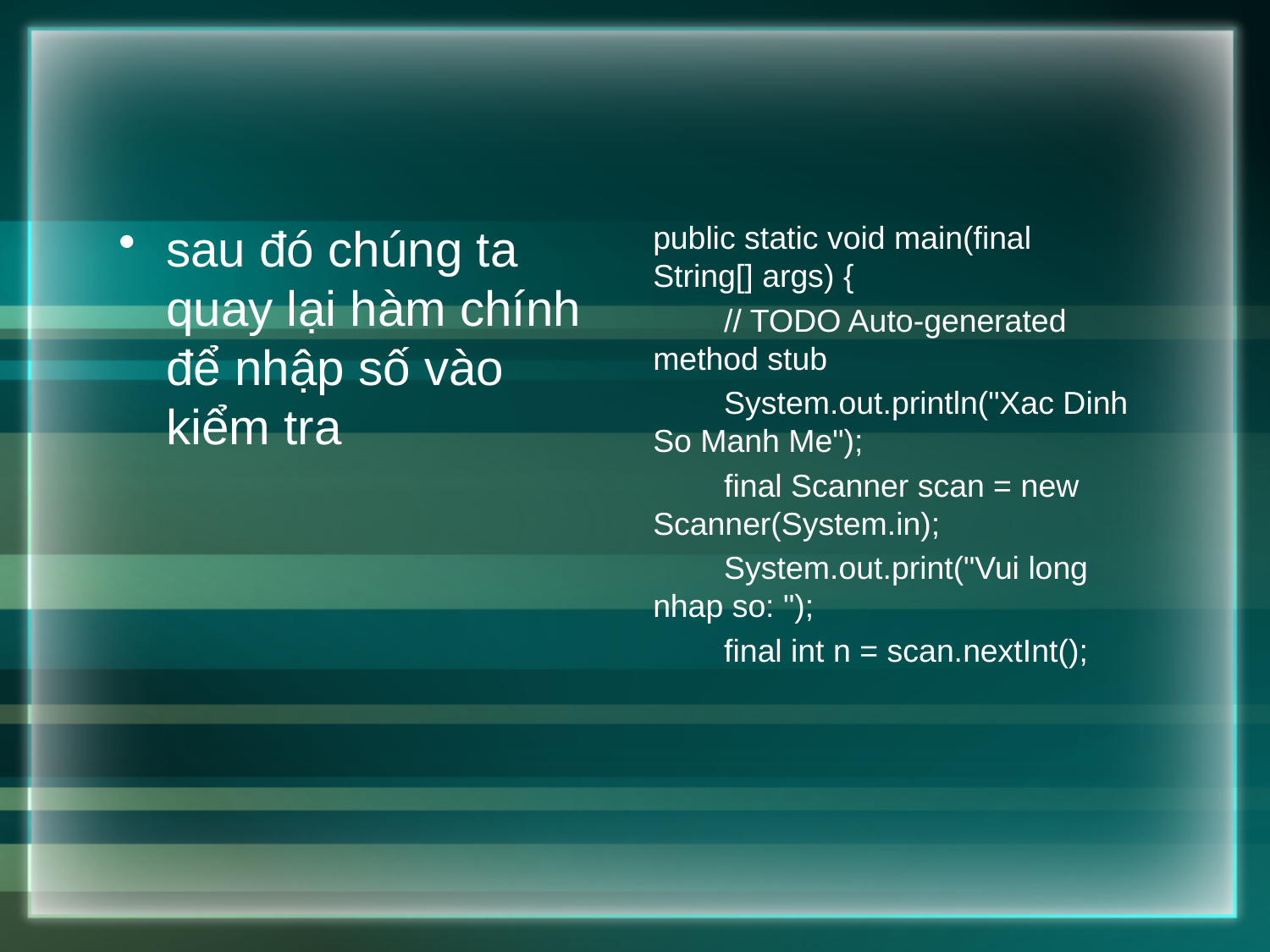

#
sau đó chúng ta quay lại hàm chính để nhập số vào kiểm tra
public static void main(final String[] args) {
        // TODO Auto-generated method stub
        System.out.println("Xac Dinh So Manh Me");
        final Scanner scan = new Scanner(System.in);
        System.out.print("Vui long nhap so: ");
        final int n = scan.nextInt();